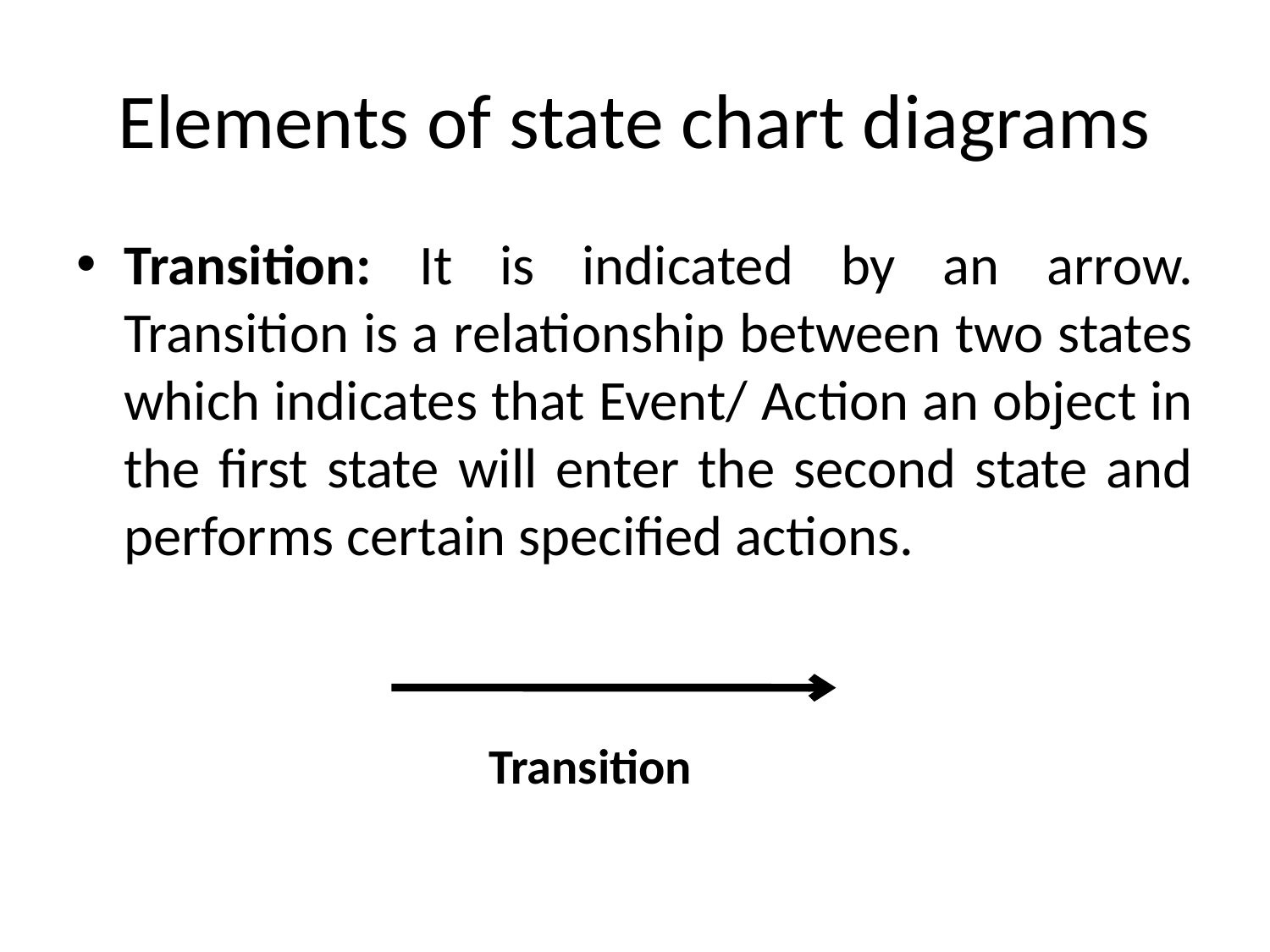

# Elements of state chart diagrams
Transition: It is indicated by an arrow. Transition is a relationship between two states which indicates that Event/ Action an object in the first state will enter the second state and performs certain specified actions.

	Transition